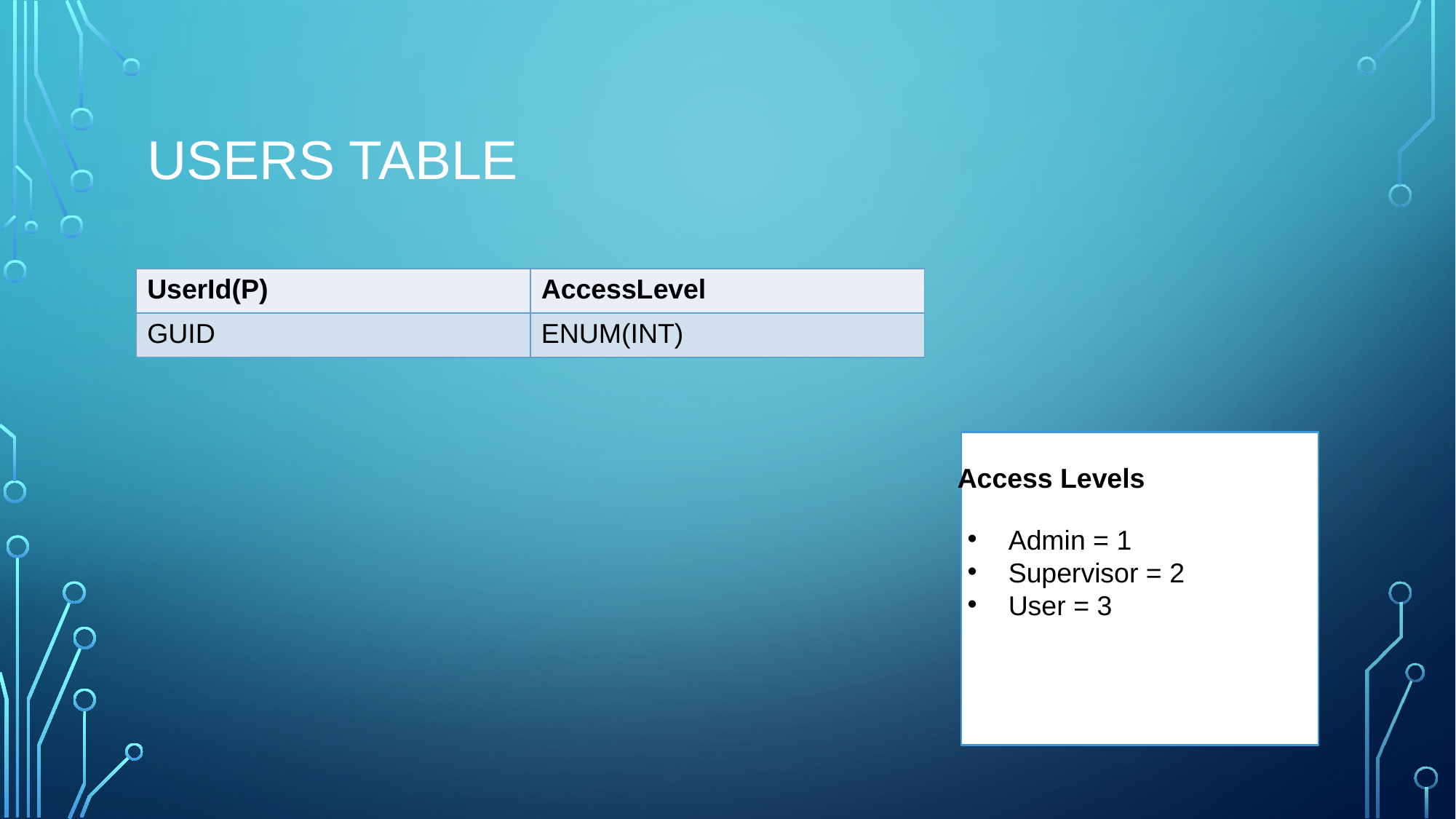

# Users table
| UserId(P) | AccessLevel |
| --- | --- |
| GUID | ENUM(INT) |

Access Levels
Admin = 1
Supervisor = 2
User = 3